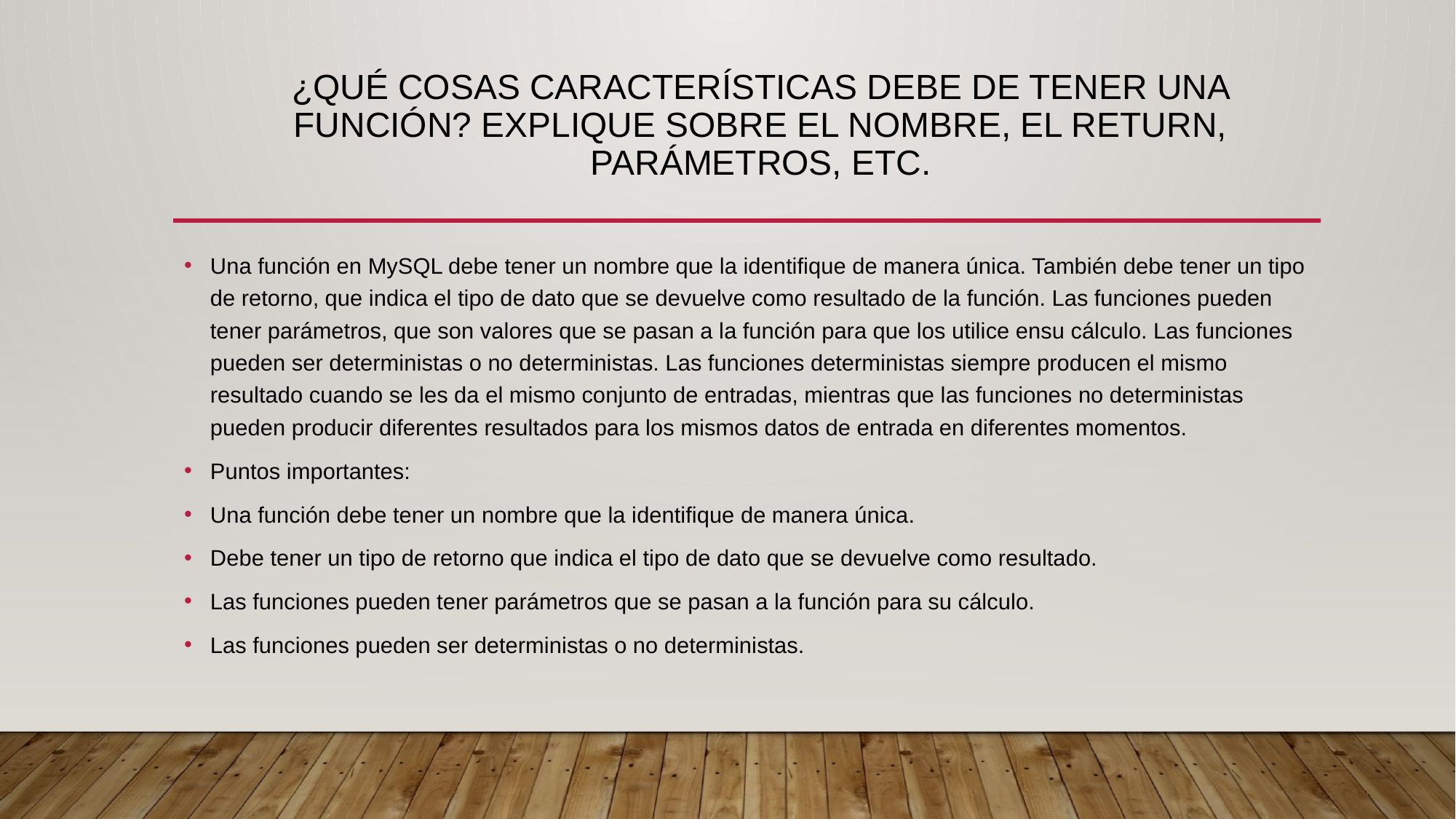

# ¿Qué cosas características debe de tener una función? Explique sobre el nombre, el return, parámetros, etc.
Una función en MySQL debe tener un nombre que la identifique de manera única. También debe tener un tipo de retorno, que indica el tipo de dato que se devuelve como resultado de la función. Las funciones pueden tener parámetros, que son valores que se pasan a la función para que los utilice ensu cálculo. Las funciones pueden ser deterministas o no deterministas. Las funciones deterministas siempre producen el mismo resultado cuando se les da el mismo conjunto de entradas, mientras que las funciones no deterministas pueden producir diferentes resultados para los mismos datos de entrada en diferentes momentos.
Puntos importantes:
Una función debe tener un nombre que la identifique de manera única.
Debe tener un tipo de retorno que indica el tipo de dato que se devuelve como resultado.
Las funciones pueden tener parámetros que se pasan a la función para su cálculo.
Las funciones pueden ser deterministas o no deterministas.